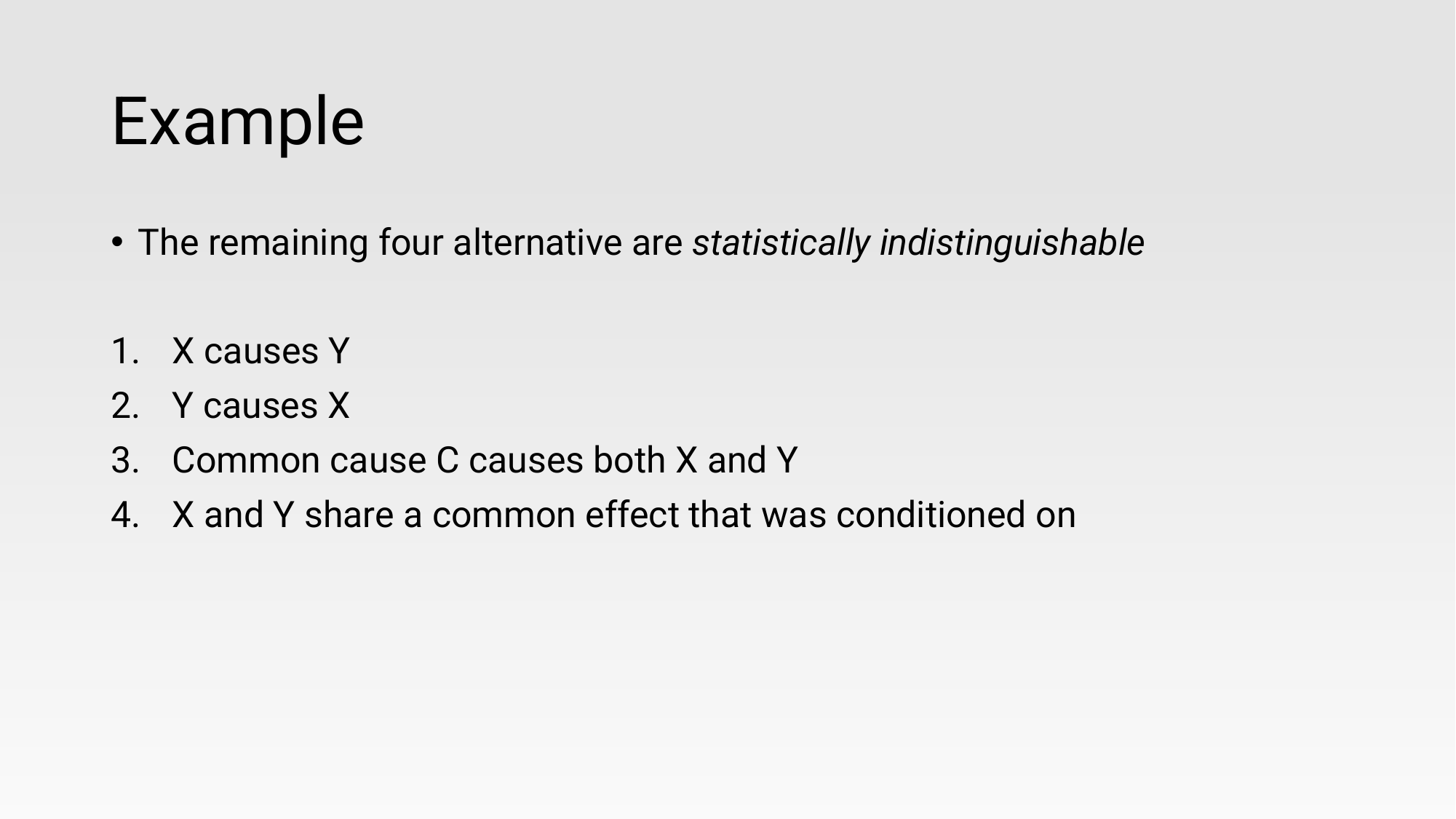

# Example
The remaining four alternative are statistically indistinguishable

X causes Y
Y causes X
Common cause C causes both X and Y
X and Y share a common effect that was conditioned on